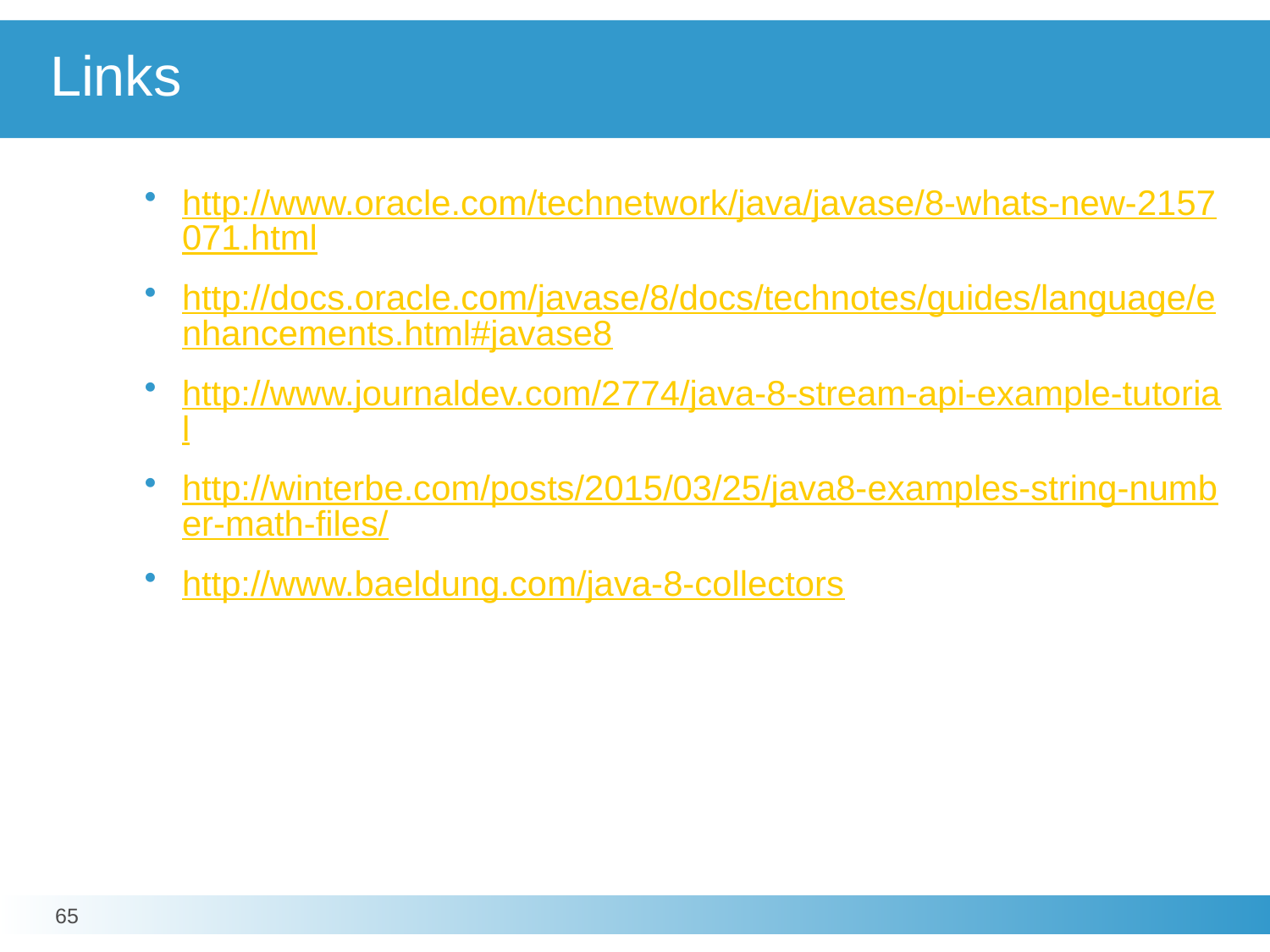

# Links
http://www.oracle.com/technetwork/java/javase/8-whats-new-2157071.html
http://docs.oracle.com/javase/8/docs/technotes/guides/language/enhancements.html#javase8
http://www.journaldev.com/2774/java-8-stream-api-example-tutorial
http://winterbe.com/posts/2015/03/25/java8-examples-string-number-math-files/
http://www.baeldung.com/java-8-collectors

65